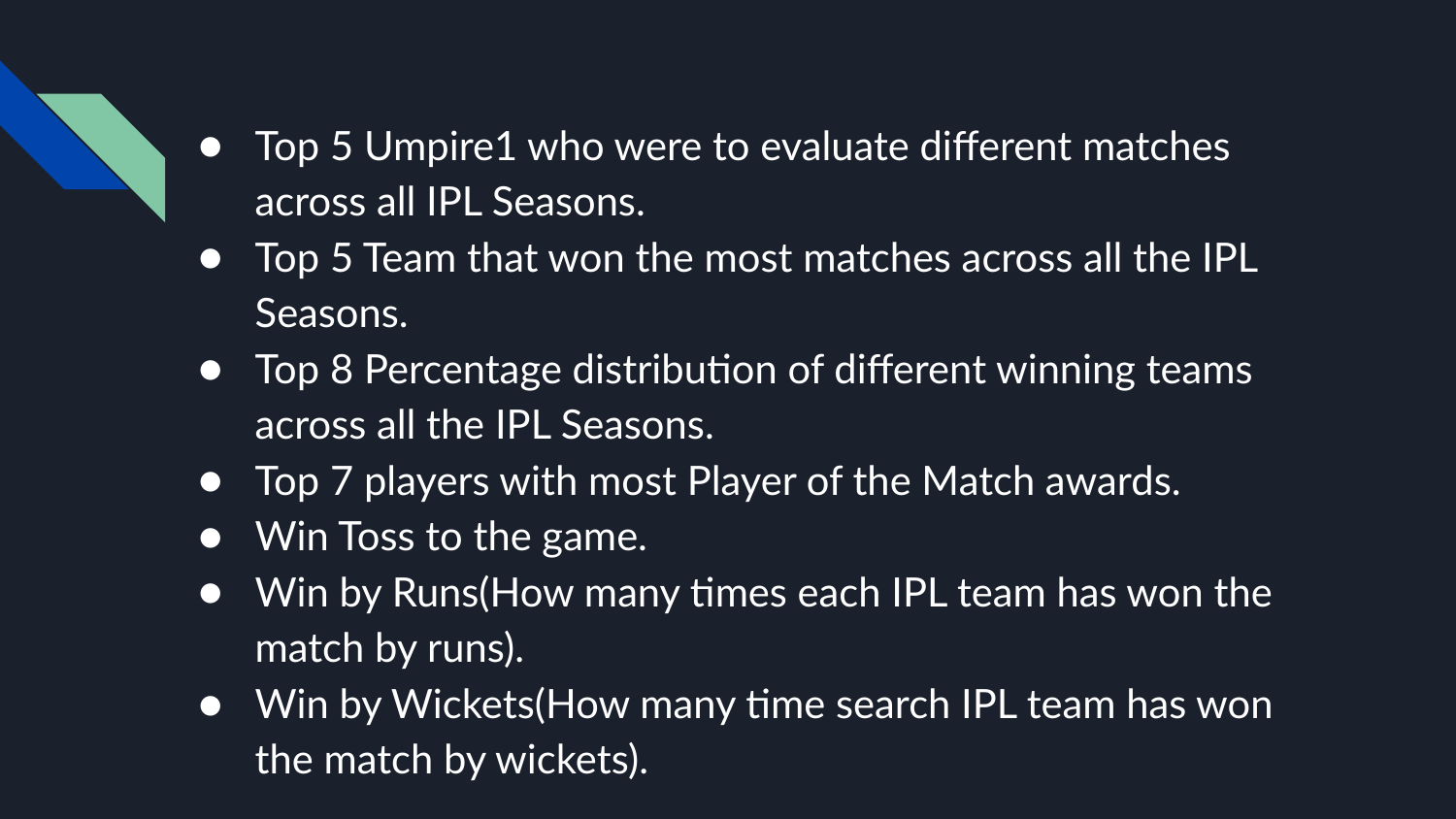

Top 5 Umpire1 who were to evaluate different matches across all IPL Seasons.
Top 5 Team that won the most matches across all the IPL Seasons.
Top 8 Percentage distribution of different winning teams across all the IPL Seasons.
Top 7 players with most Player of the Match awards.
Win Toss to the game.
Win by Runs(How many times each IPL team has won the match by runs).
Win by Wickets(How many time search IPL team has won the match by wickets).